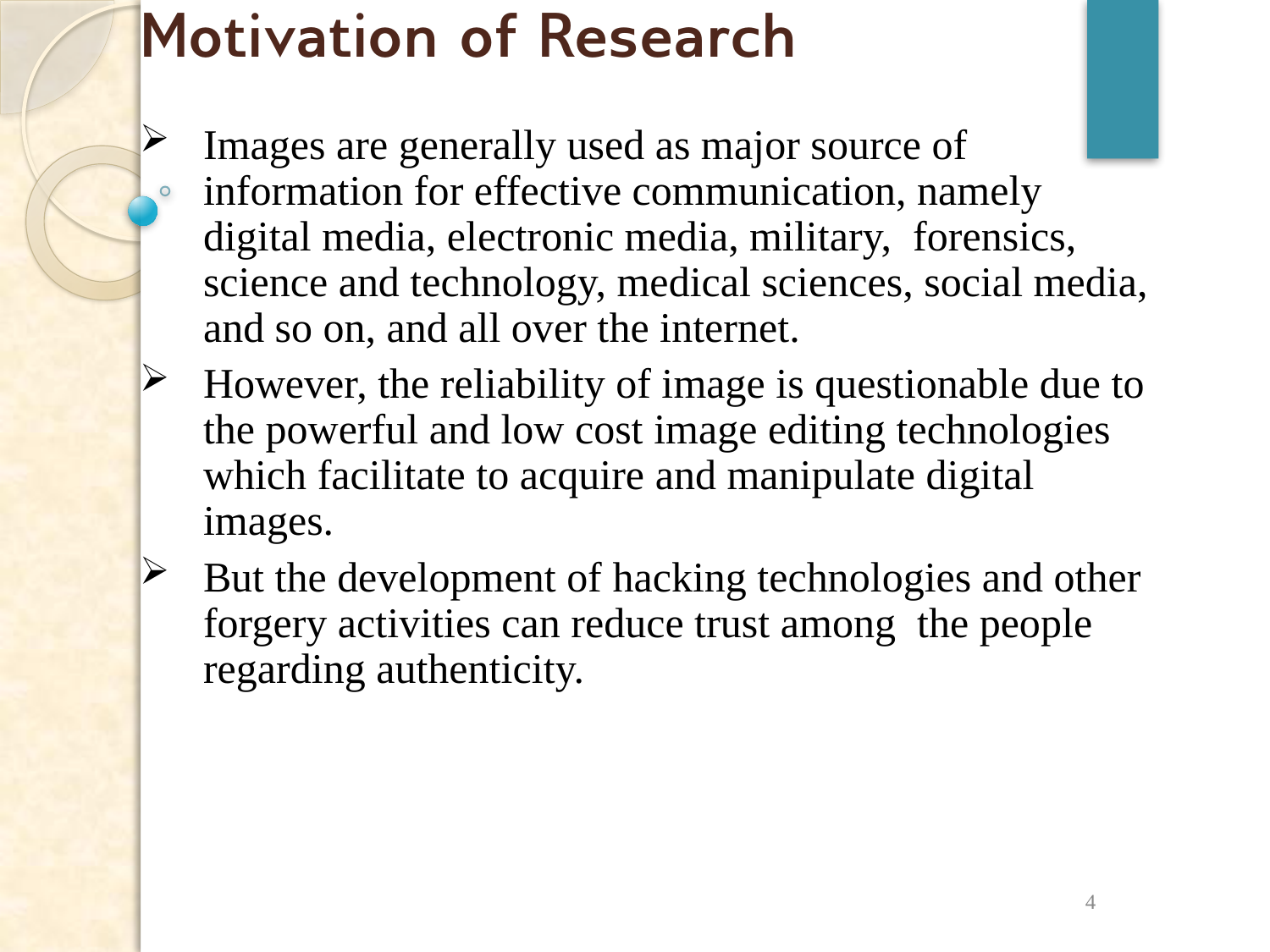

# Motivation of Research
Images are generally used as major source of information for effective communication, namely digital media, electronic media, military,  forensics, science and technology, medical sciences, social media, and so on, and all over the internet.
However, the reliability of image is questionable due to the powerful and low cost image editing technologies which facilitate to acquire and manipulate digital images.
But the development of hacking technologies and other forgery activities can reduce trust among  the people regarding authenticity.
4